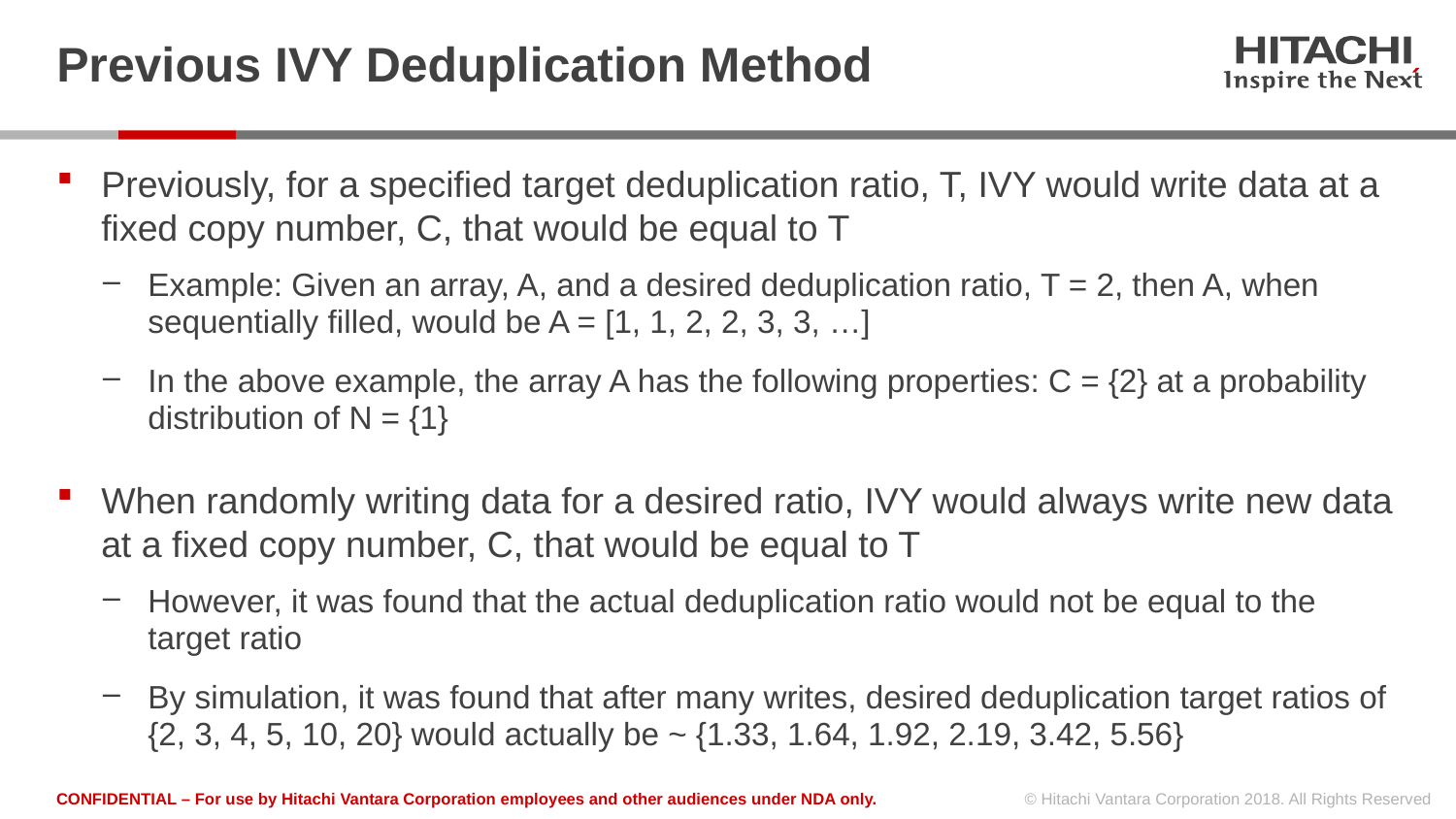

# Previous IVY Deduplication Method
Previously, for a specified target deduplication ratio, T, IVY would write data at a fixed copy number, C, that would be equal to T
Example: Given an array, A, and a desired deduplication ratio, T = 2, then A, when sequentially filled, would be A = [1, 1, 2, 2, 3, 3, …]
In the above example, the array A has the following properties: C = {2} at a probability distribution of N = {1}
When randomly writing data for a desired ratio, IVY would always write new data at a fixed copy number, C, that would be equal to T
However, it was found that the actual deduplication ratio would not be equal to the target ratio
By simulation, it was found that after many writes, desired deduplication target ratios of {2, 3, 4, 5, 10, 20} would actually be ~ {1.33, 1.64, 1.92, 2.19, 3.42, 5.56}